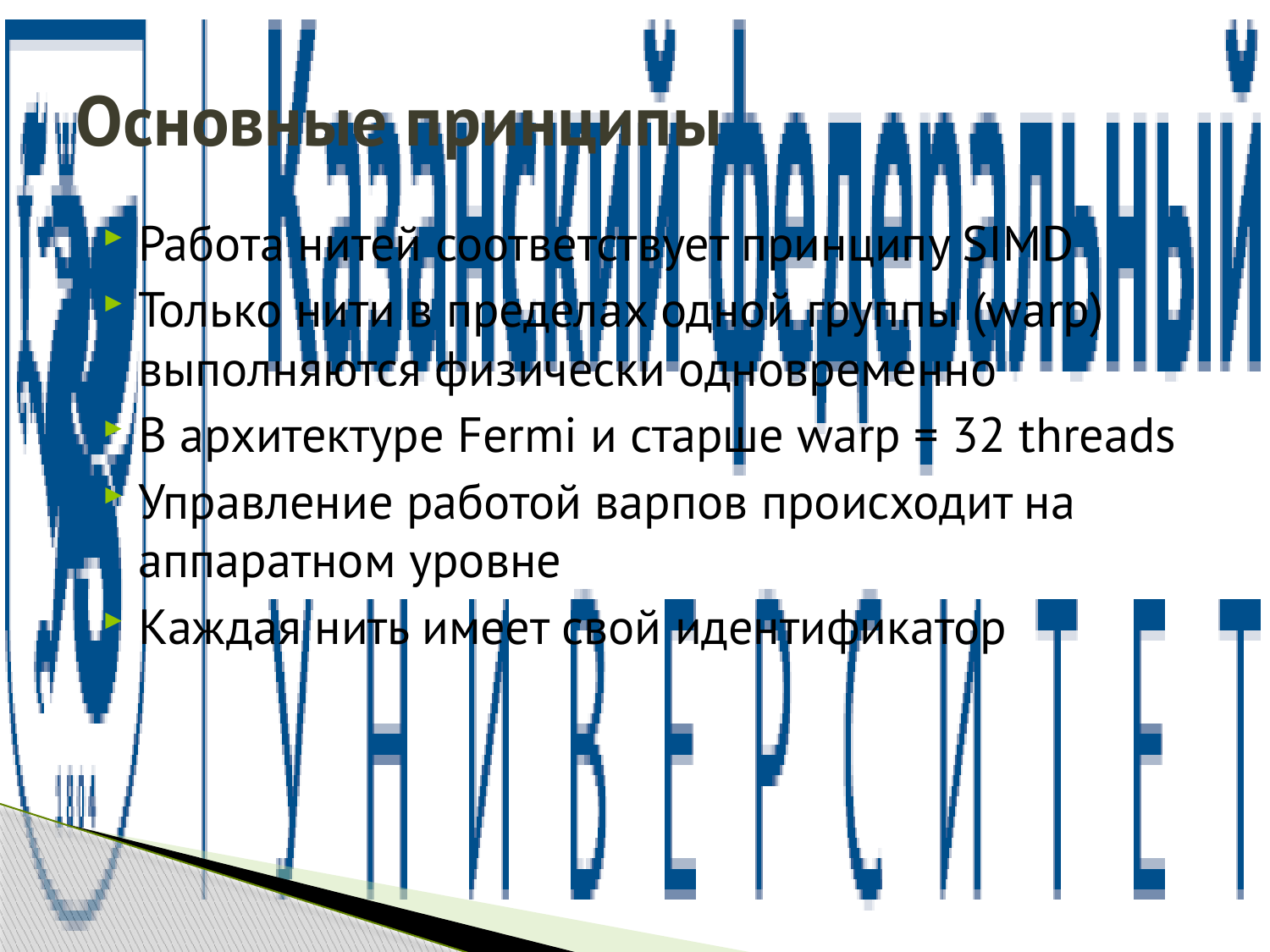

# Основные принципы
Работа нитей соответствует принципу SIMD
Только нити в пределах одной группы (warp) выполняются физически одновременно
В архитектуре Fermi и старше warp = 32 threads
Управление работой варпов происходит на аппаратном уровне
Каждая нить имеет свой идентификатор